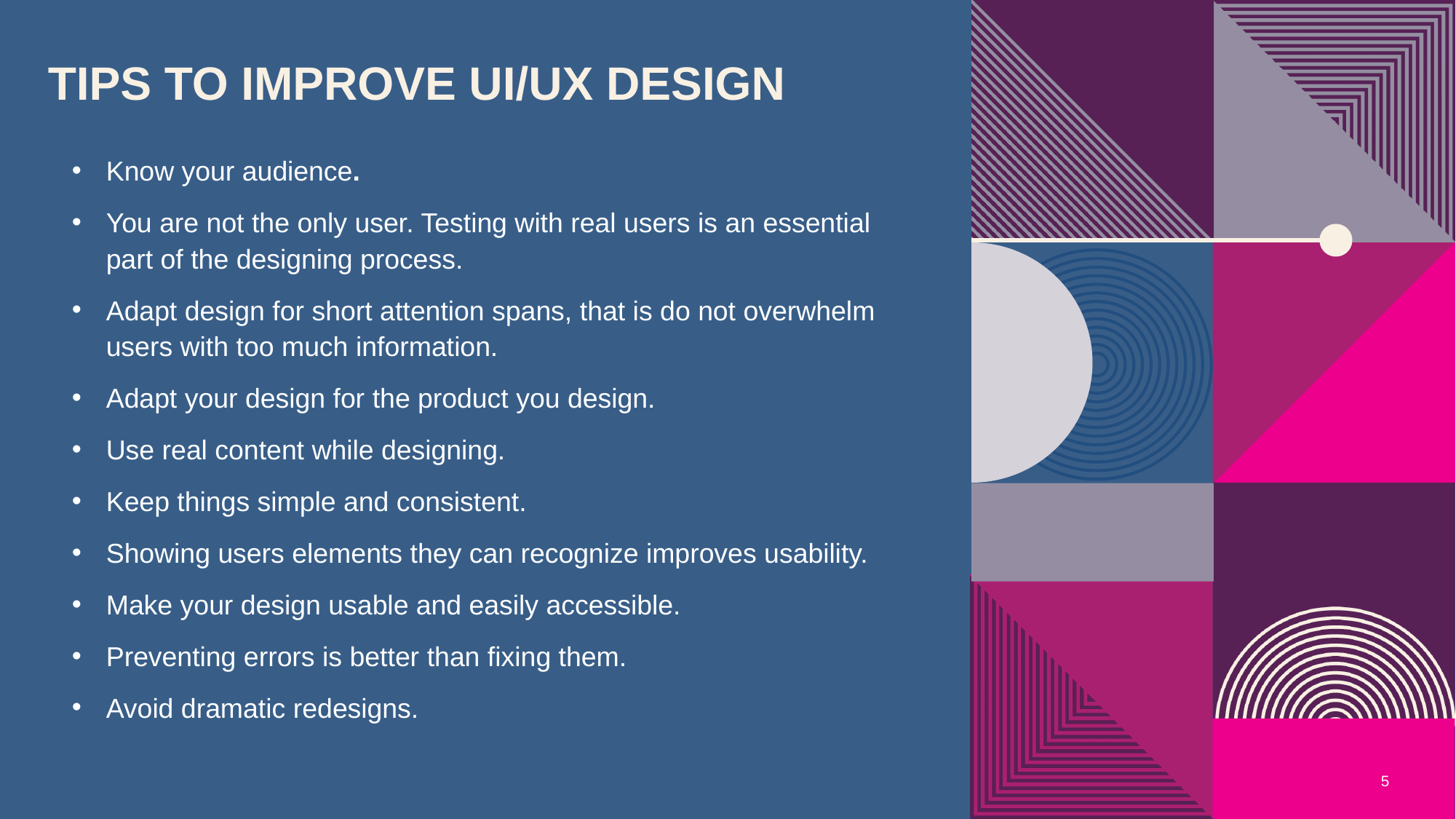

# Tips to improve ui/ux design
Know your audience.
You are not the only user. Testing with real users is an essential part of the designing process.
Adapt design for short attention spans, that is do not overwhelm users with too much information.
Adapt your design for the product you design.
Use real content while designing.
Keep things simple and consistent.
Showing users elements they can recognize improves usability.
Make your design usable and easily accessible.
Preventing errors is better than fixing them.
Avoid dramatic redesigns.

5